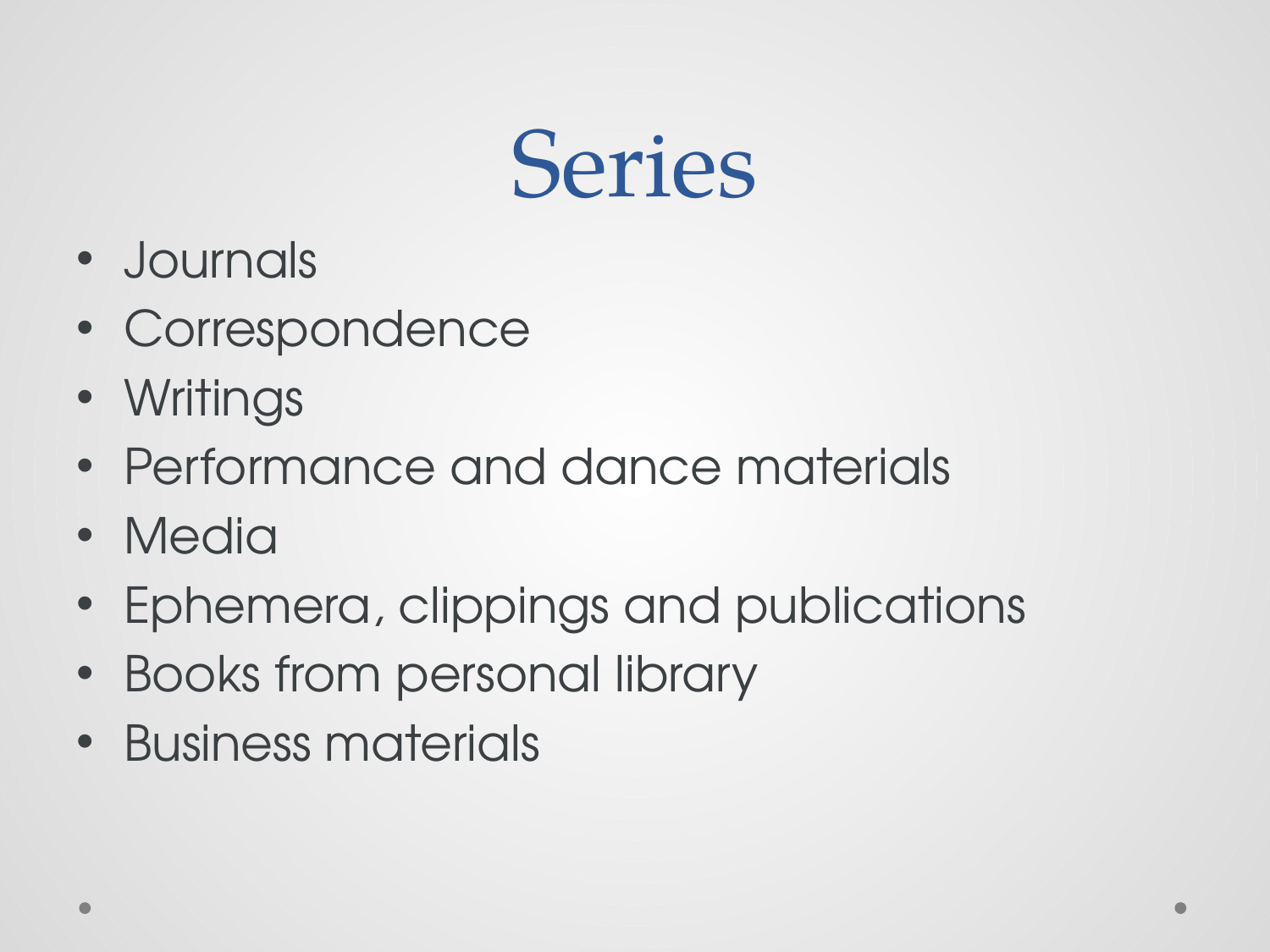

# Series
Journals
Correspondence
Writings
Performance and dance materials
Media
Ephemera, clippings and publications
Books from personal library
Business materials